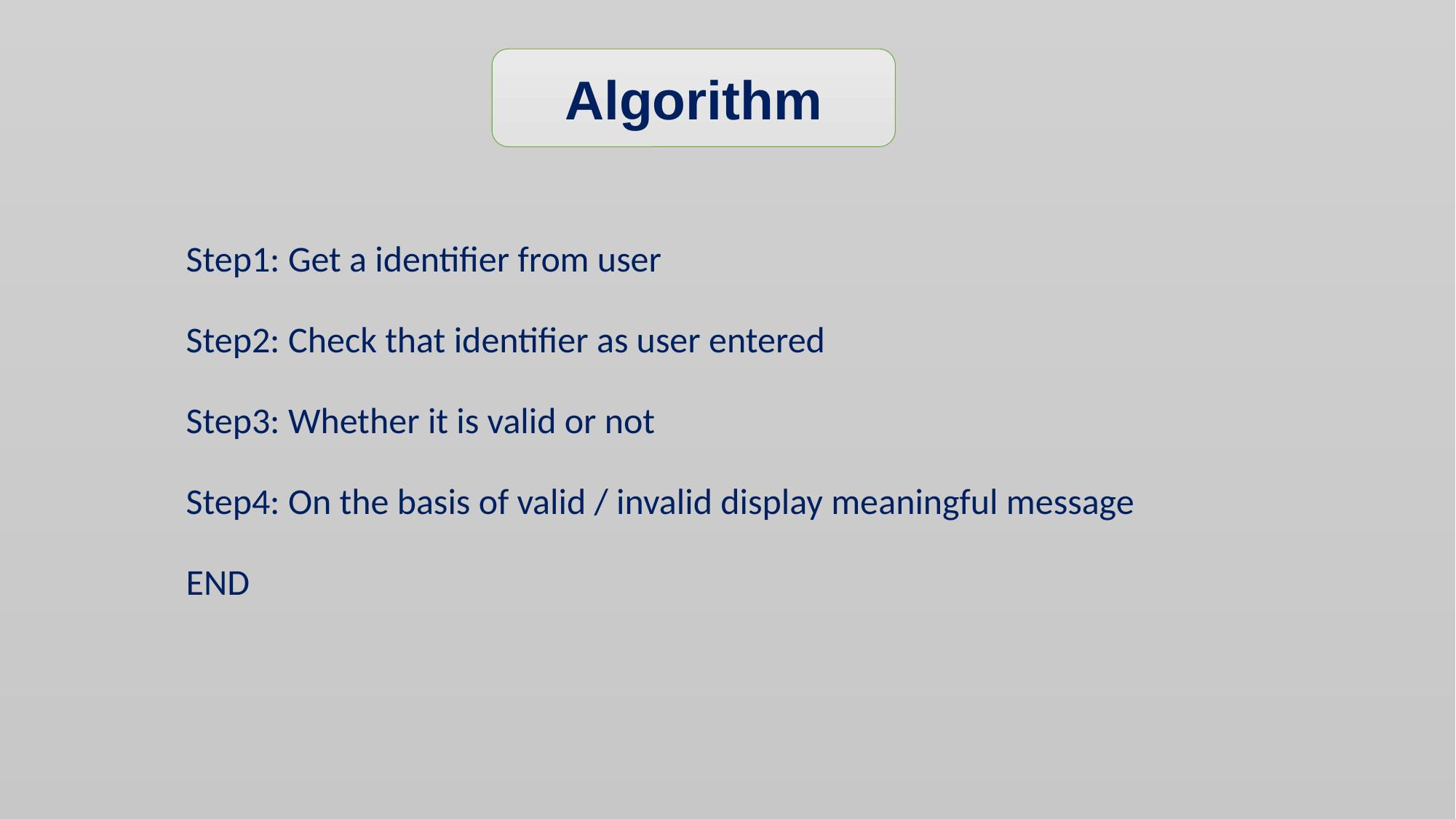

Algorithm
Step1: Get a identifier from user
Step2: Check that identifier as user entered
Step3: Whether it is valid or not
Step4: On the basis of valid / invalid display meaningful message
END